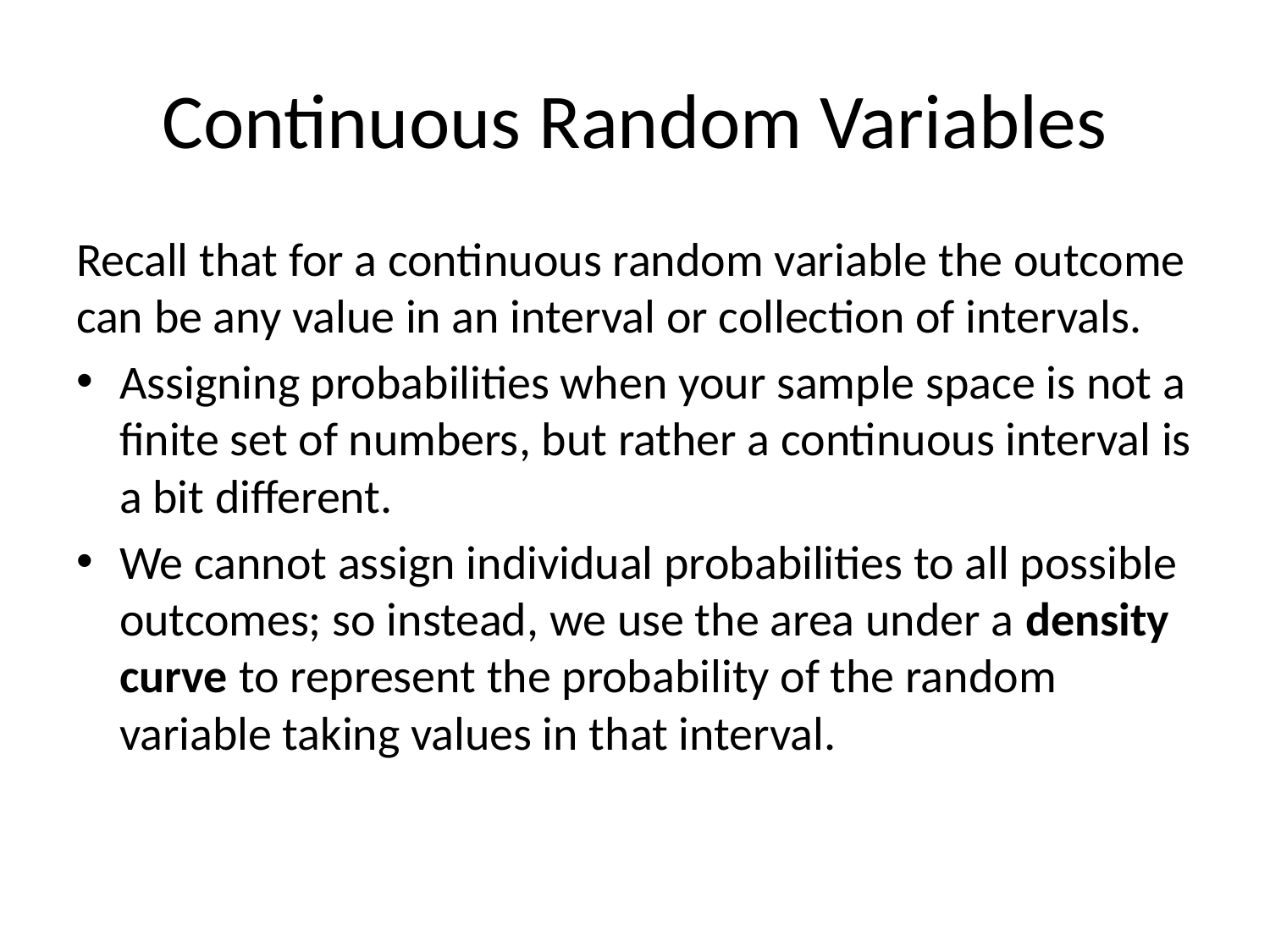

# Continuous Random Variables
Recall that for a continuous random variable the outcome can be any value in an interval or collection of intervals.
Assigning probabilities when your sample space is not a finite set of numbers, but rather a continuous interval is a bit different.
We cannot assign individual probabilities to all possible outcomes; so instead, we use the area under a density curve to represent the probability of the random variable taking values in that interval.